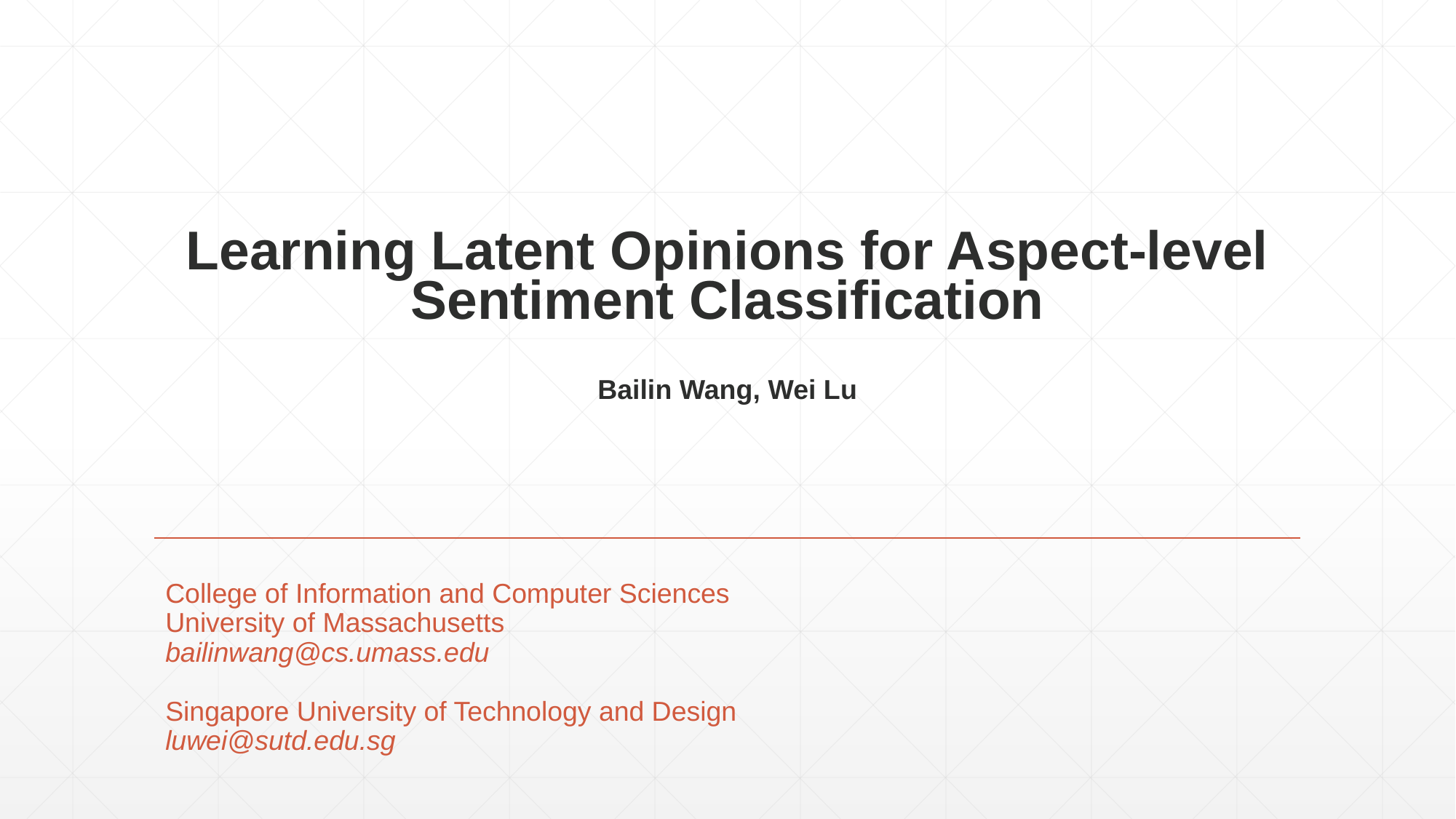

# Learning Latent Opinions for Aspect-level Sentiment Classification Bailin Wang, Wei Lu
College of Information and Computer Sciences
University of Massachusetts
bailinwang@cs.umass.edu

Singapore University of Technology and Design
luwei@sutd.edu.sg